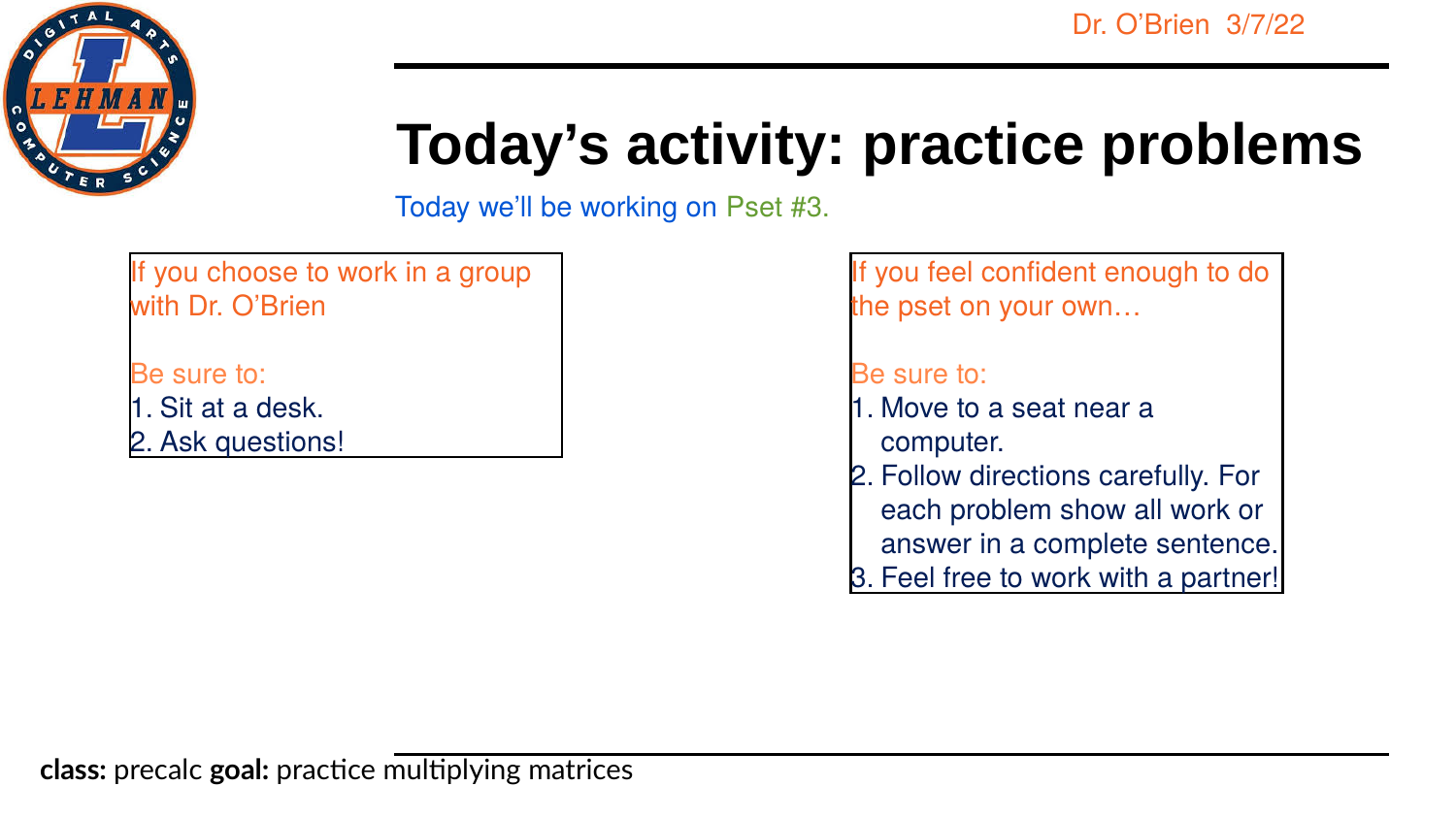

# Today’s activity: practice problems
Today we’ll be working on Pset #3.
If you choose to work in a group with Dr. O’Brien

Be sure to:
Sit at a desk.
Ask questions!
If you feel confident enough to do the pset on your own…

Be sure to:
Move to a seat near a computer.
Follow directions carefully. For each problem show all work or answer in a complete sentence.
Feel free to work with a partner!